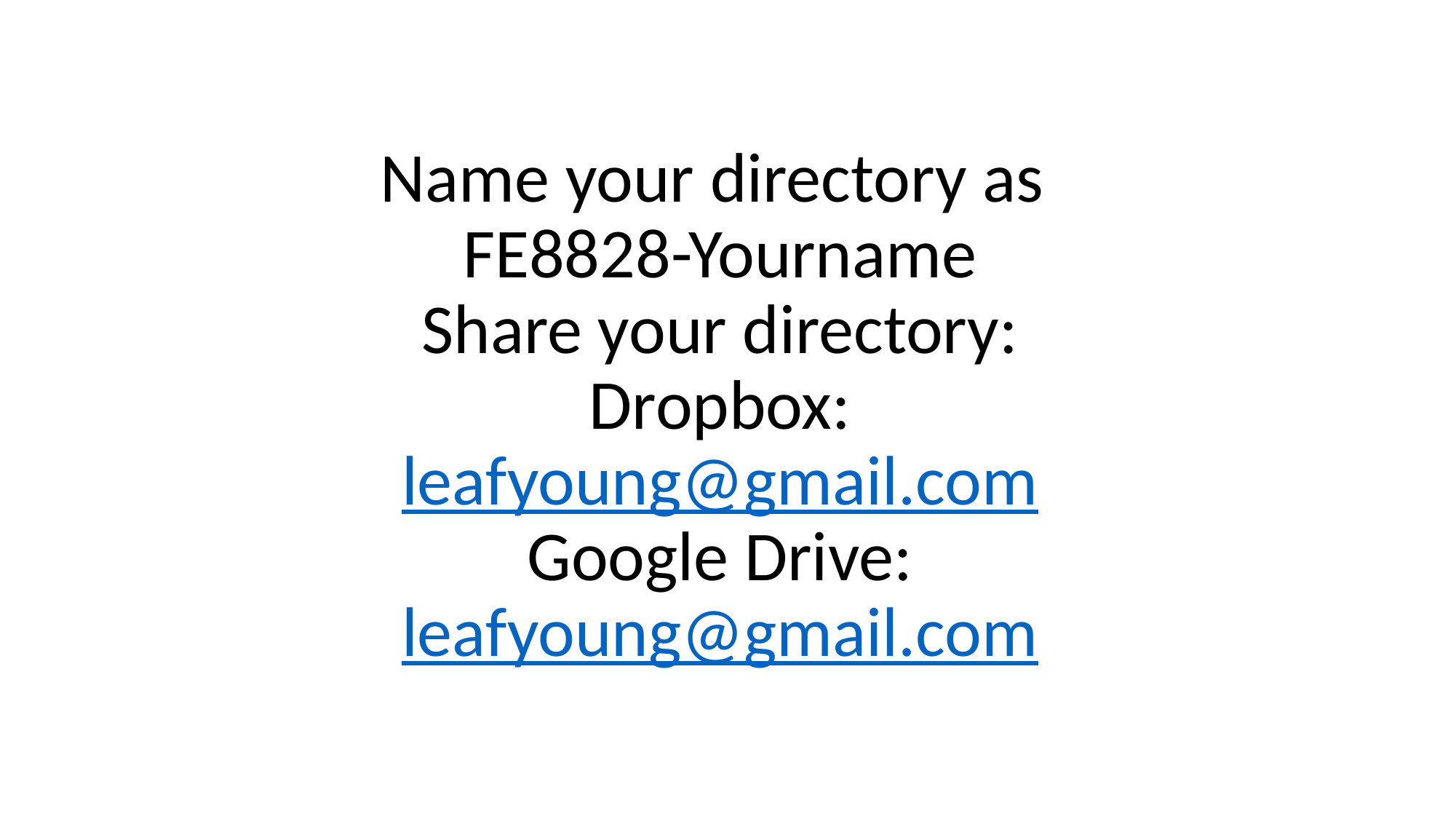

# Name your directory as FE8828-Yourname Share your directory: Dropbox: leafyoung@gmail.com Google Drive: leafyoung@gmail.com